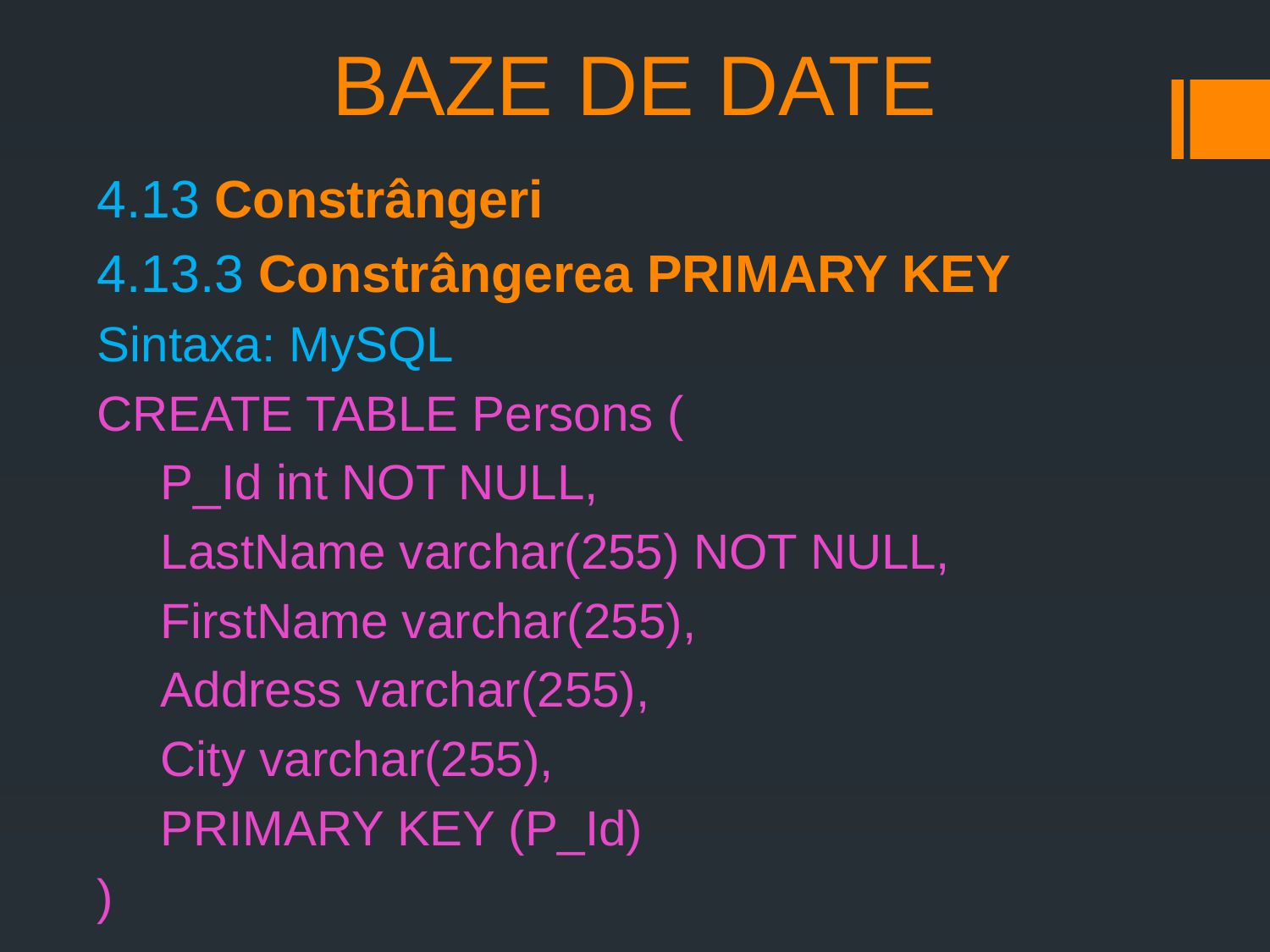

# BAZE DE DATE
4.13 Constrângeri
4.13.3 Constrângerea PRIMARY KEY
Sintaxa: MySQL
CREATE TABLE Persons (
P_Id int NOT NULL,
LastName varchar(255) NOT NULL,
FirstName varchar(255),
Address varchar(255),
City varchar(255),
PRIMARY KEY (P_Id)
)